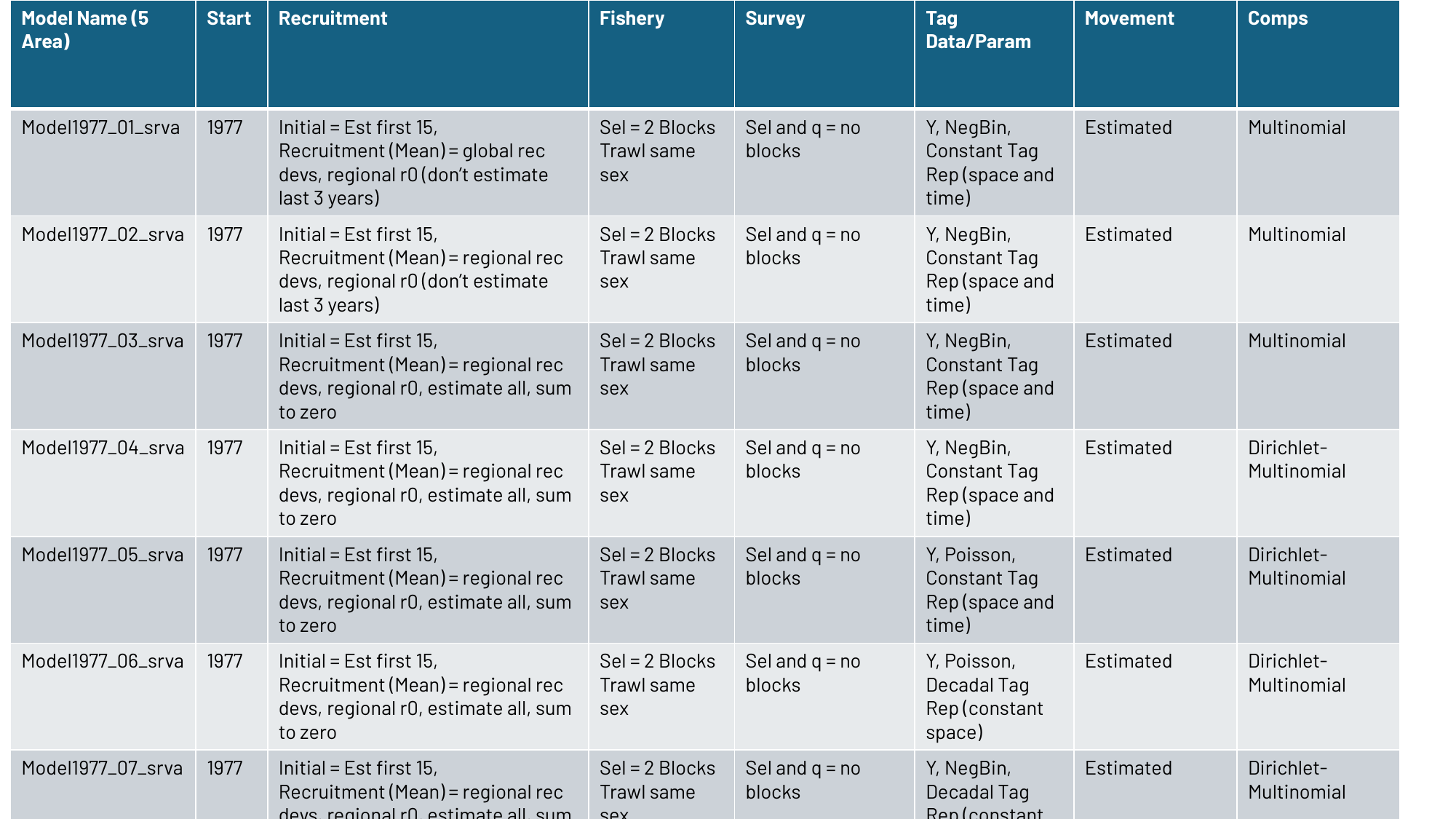

| Model Name (5 Area) | Start | Recruitment | Fishery | Survey | Tag Data/Param | Movement | Comps |
| --- | --- | --- | --- | --- | --- | --- | --- |
| Model1977\_01\_srva | 1977 | Initial = Est first 15, Recruitment (Mean) = global rec devs, regional r0 (don’t estimate last 3 years) | Sel = 2 Blocks Trawl same sex | Sel and q = no blocks | Y, NegBin, Constant Tag Rep (space and time) | Estimated | Multinomial |
| Model1977\_02\_srva | 1977 | Initial = Est first 15, Recruitment (Mean) = regional rec devs, regional r0 (don’t estimate last 3 years) | Sel = 2 Blocks Trawl same sex | Sel and q = no blocks | Y, NegBin, Constant Tag Rep (space and time) | Estimated | Multinomial |
| Model1977\_03\_srva | 1977 | Initial = Est first 15, Recruitment (Mean) = regional rec devs, regional r0, estimate all, sum to zero | Sel = 2 Blocks Trawl same sex | Sel and q = no blocks | Y, NegBin, Constant Tag Rep (space and time) | Estimated | Multinomial |
| Model1977\_04\_srva | 1977 | Initial = Est first 15, Recruitment (Mean) = regional rec devs, regional r0, estimate all, sum to zero | Sel = 2 Blocks Trawl same sex | Sel and q = no blocks | Y, NegBin, Constant Tag Rep (space and time) | Estimated | Dirichlet-Multinomial |
| Model1977\_05\_srva | 1977 | Initial = Est first 15, Recruitment (Mean) = regional rec devs, regional r0, estimate all, sum to zero | Sel = 2 Blocks Trawl same sex | Sel and q = no blocks | Y, Poisson, Constant Tag Rep (space and time) | Estimated | Dirichlet-Multinomial |
| Model1977\_06\_srva | 1977 | Initial = Est first 15, Recruitment (Mean) = regional rec devs, regional r0, estimate all, sum to zero | Sel = 2 Blocks Trawl same sex | Sel and q = no blocks | Y, Poisson, Decadal Tag Rep (constant space) | Estimated | Dirichlet-Multinomial |
| Model1977\_07\_srva | 1977 | Initial = Est first 15, Recruitment (Mean) = regional rec devs, regional r0, estimate all, sum to zero | Sel = 2 Blocks Trawl same sex | Sel and q = no blocks | Y, NegBin, Decadal Tag Rep (constant space) | Estimated | Dirichlet-Multinomial |
| Model1977\_08\_srva | 1977 | Initial = Est first 15, Recruitment (Mean) = regional rec devs, regional r0, estimate all, sum to zero | Sel = 2 Blocks Trawl 3 parameter double normal | Sel and q = no blocks | Y, NegBin, Decadal Tag Rep (constant space) | Estimated | Dirichlet-Multinomial |